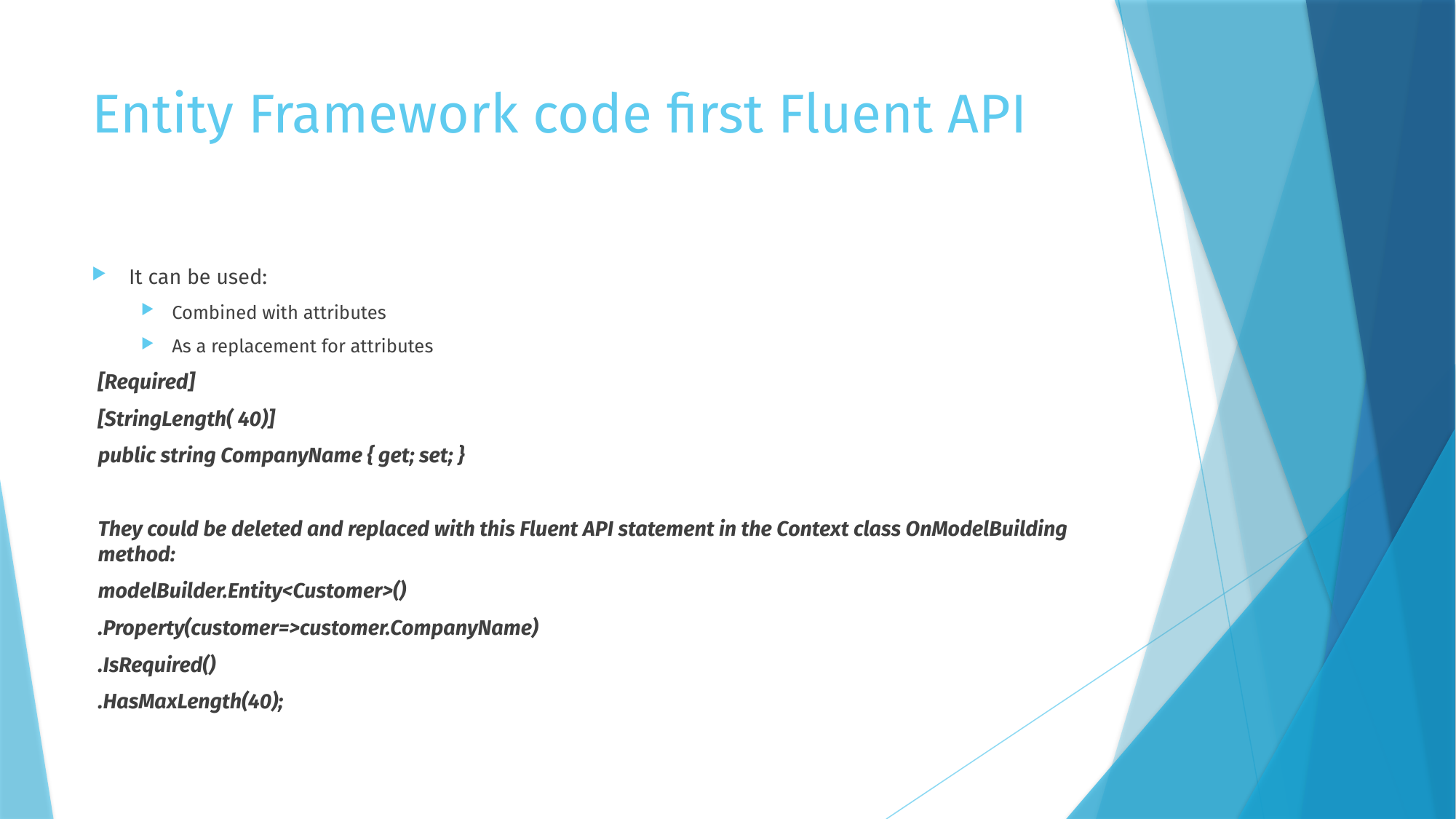

# Entity Framework code first Fluent API
It can be used:
Combined with attributes
As a replacement for attributes
[Required]
[StringLength( 40)]
public string CompanyName { get; set; }

They could be deleted and replaced with this Fluent API statement in the Context class OnModelBuilding method:
modelBuilder.Entity<Customer>()
.Property(customer=>customer.CompanyName)
.IsRequired()
.HasMaxLength(40);